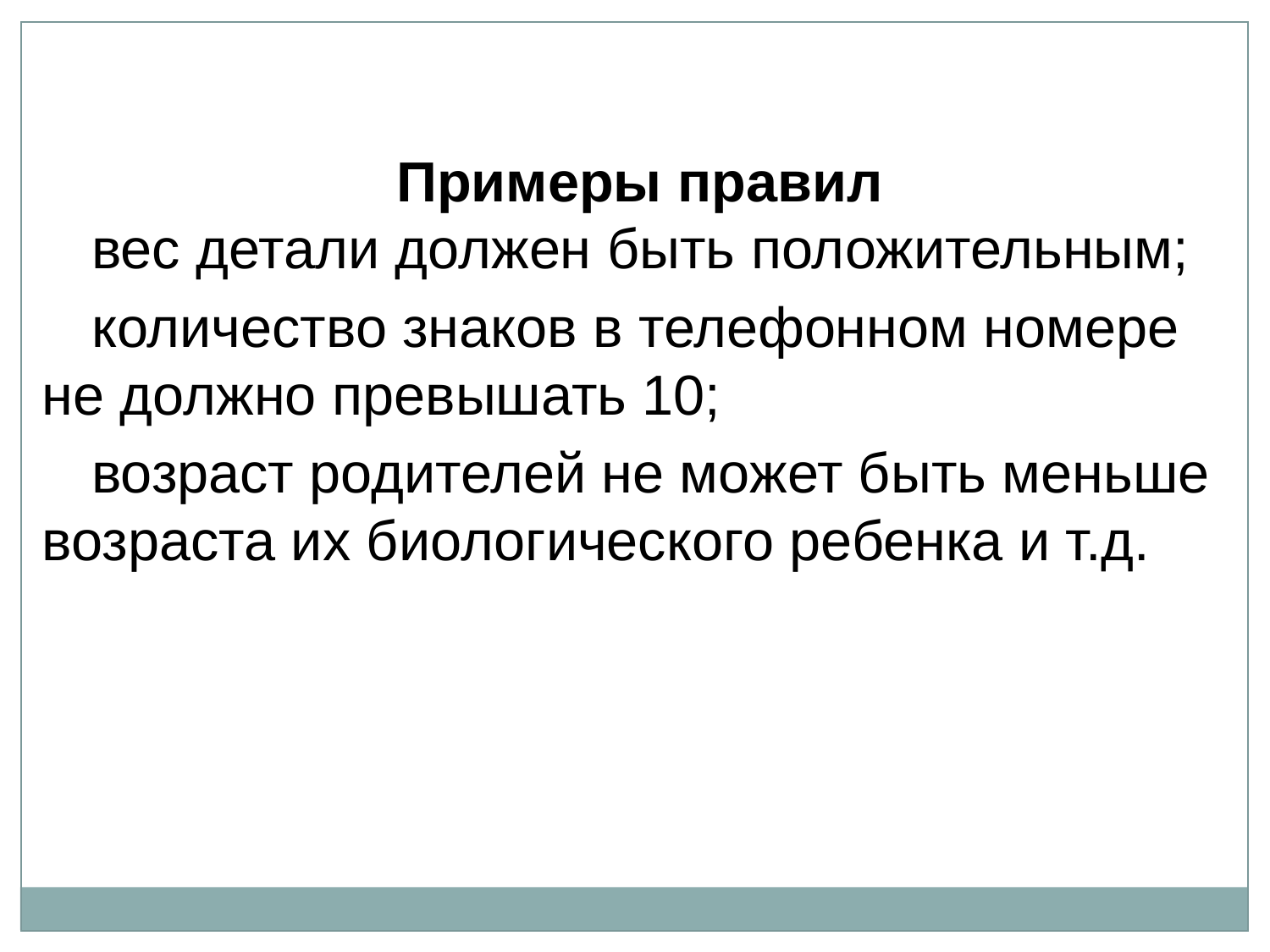

Примеры правил
вес детали должен быть положительным;
количество знаков в телефонном номере не должно превышать 10;
возраст родителей не может быть меньше возраста их биологического ребенка и т.д.